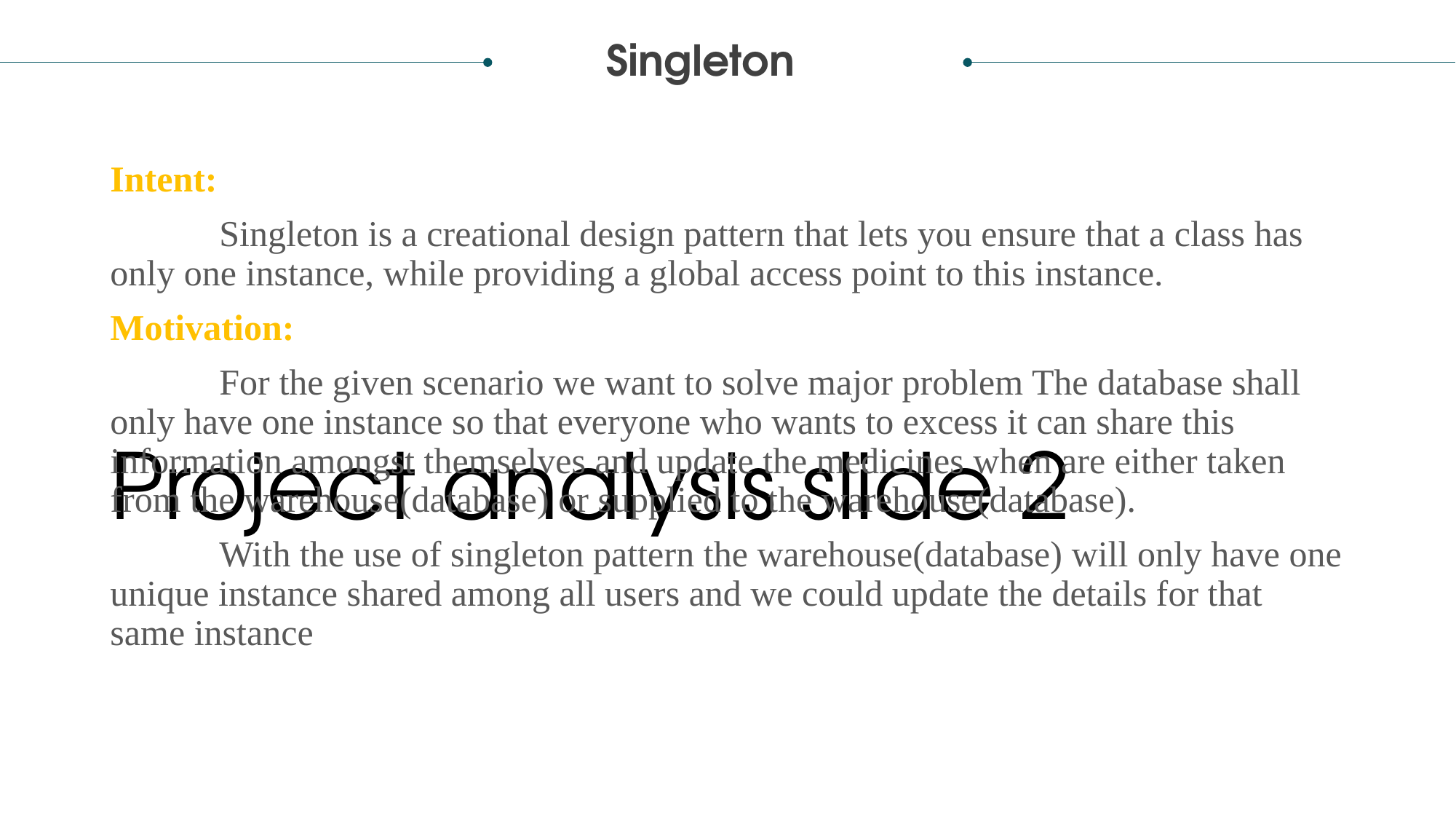

Singleton
Intent:
	Singleton is a creational design pattern that lets you ensure that a class has only one instance, while providing a global access point to this instance.
Motivation:
	For the given scenario we want to solve major problem The database shall only have one instance so that everyone who wants to excess it can share this information amongst themselves and update the medicines when are either taken from the warehouse(database) or supplied to the warehouse(database).
	With the use of singleton pattern the warehouse(database) will only have one unique instance shared among all users and we could update the details for that same instance

# Project analysis slide 2